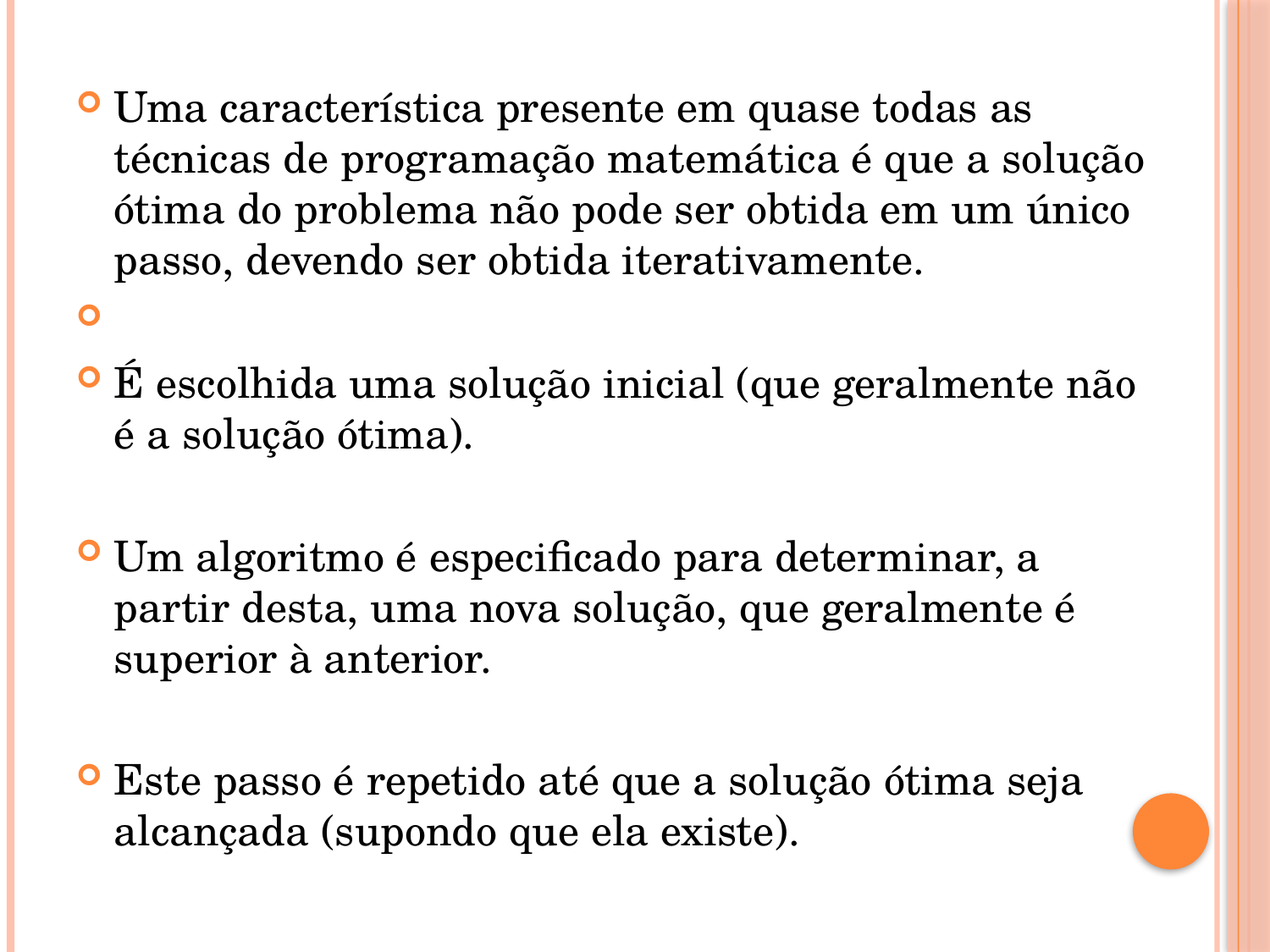

Uma característica presente em quase todas as técnicas de programação matemática é que a solução ótima do problema não pode ser obtida em um único passo, devendo ser obtida iterativamente.

É escolhida uma solução inicial (que geralmente não é a solução ótima).

Um algoritmo é especificado para determinar, a partir desta, uma nova solução, que geralmente é superior à anterior.

Este passo é repetido até que a solução ótima seja alcançada (supondo que ela existe).